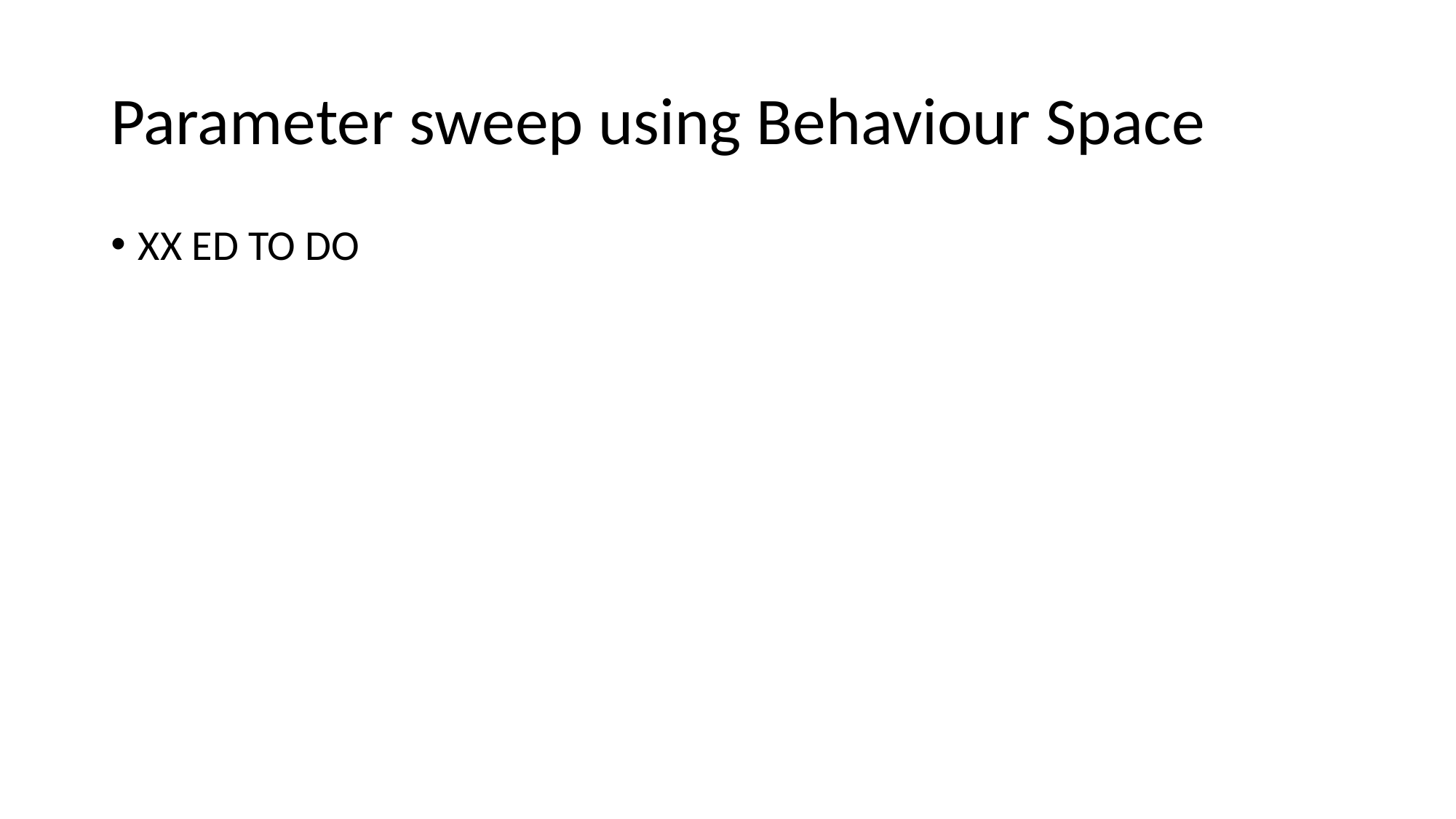

# Parameter sweep using Behaviour Space
XX ED TO DO